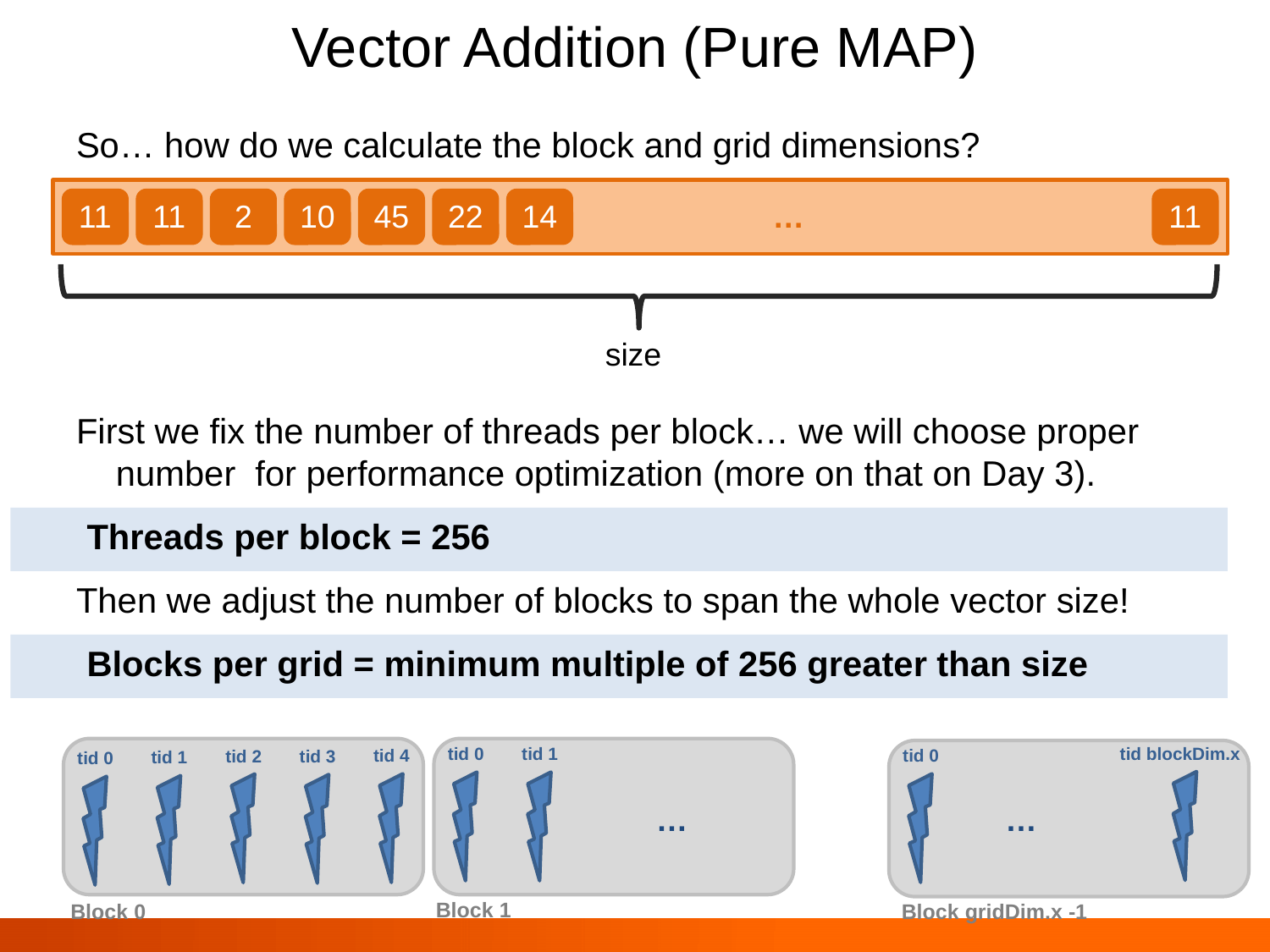

# Vector Addition (Pure MAP)

So… how do we calculate the block and grid dimensions?

11

11

2

10

45

22

14
…

11
size
First we fix the number of threads per block… we will choose proper number  for performance optimization (more on that on Day 3).
Threads per block = 256

Then we adjust the number of blocks to span the whole vector size!

Blocks per grid = minimum multiple of 256 greater than size
tid blockDim.x

tid 0

tid 1

tid 4

tid 0

v
tid 2

tid 3

tid 1

tid 0

…
…
Block 1
Block 0
Block gridDim.x -1